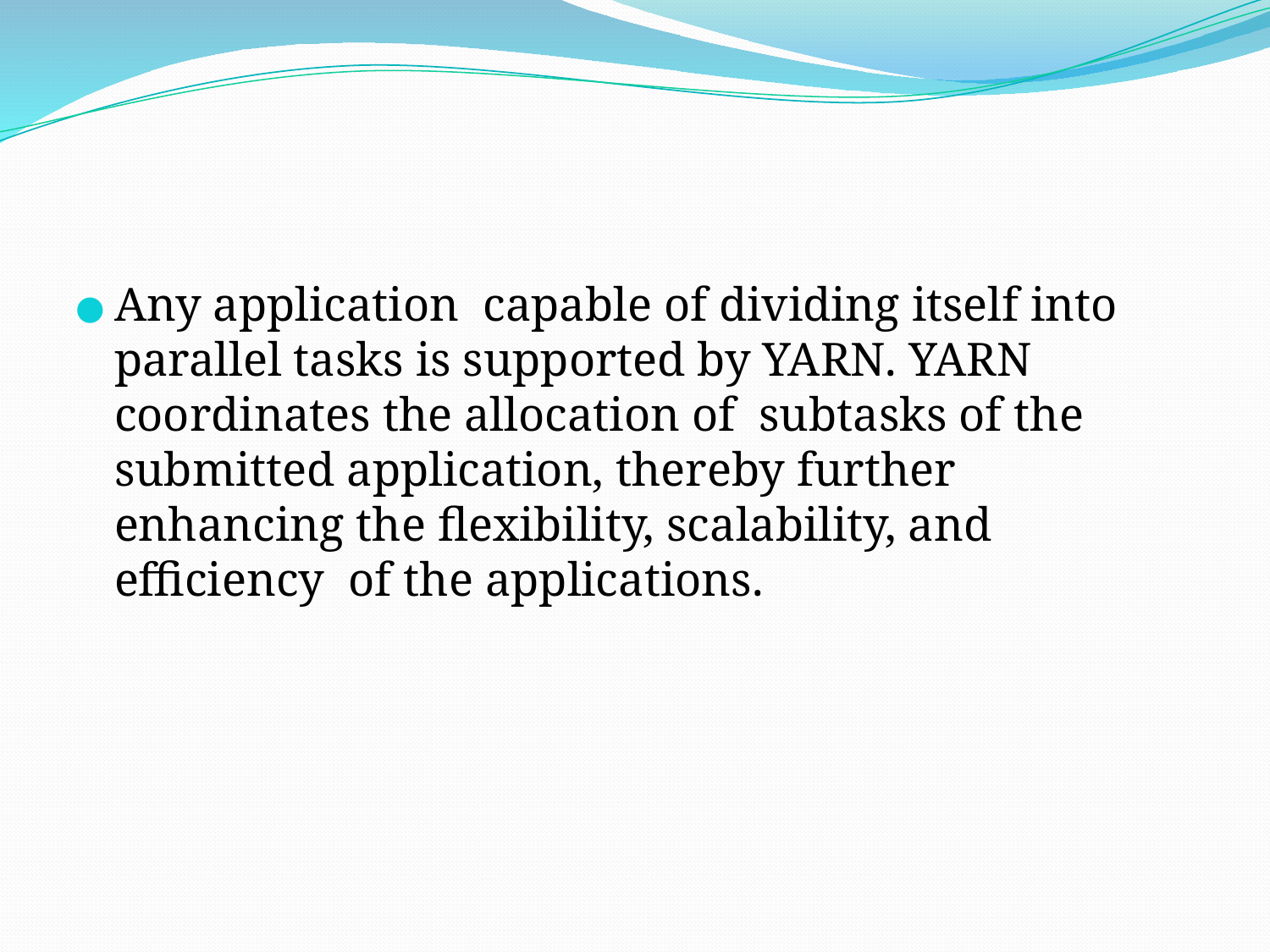

#
Any application  capable of dividing itself into parallel tasks is supported by YARN. YARN coordinates the allocation of  subtasks of the submitted application, thereby further enhancing the flexibility, scalability, and efficiency  of the applications.